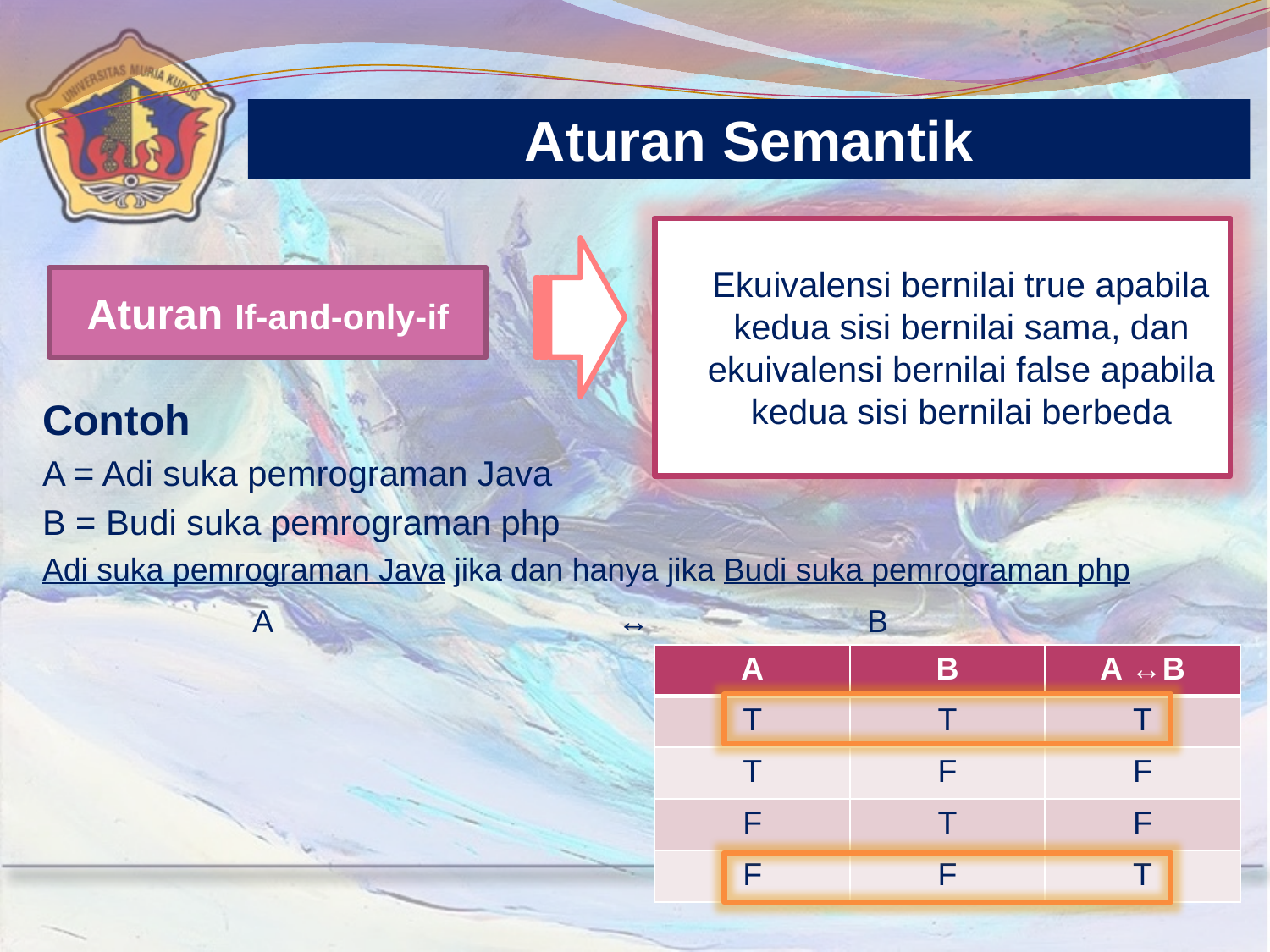

Aturan Semantik
Ekuivalensi bernilai true apabila kedua sisi bernilai sama, dan ekuivalensi bernilai false apabila kedua sisi bernilai berbeda

Aturan If-and-only-if
Contoh
A = Adi suka pemrograman Java
B = Budi suka pemrograman php
Adi suka pemrograman Java jika dan hanya jika Budi suka pemrograman php
A
↔
B

| A | B | A ↔B |
| --- | --- | --- |
| T | T | T |
| T | F | F |
| F | T | F |
| F | F | T |